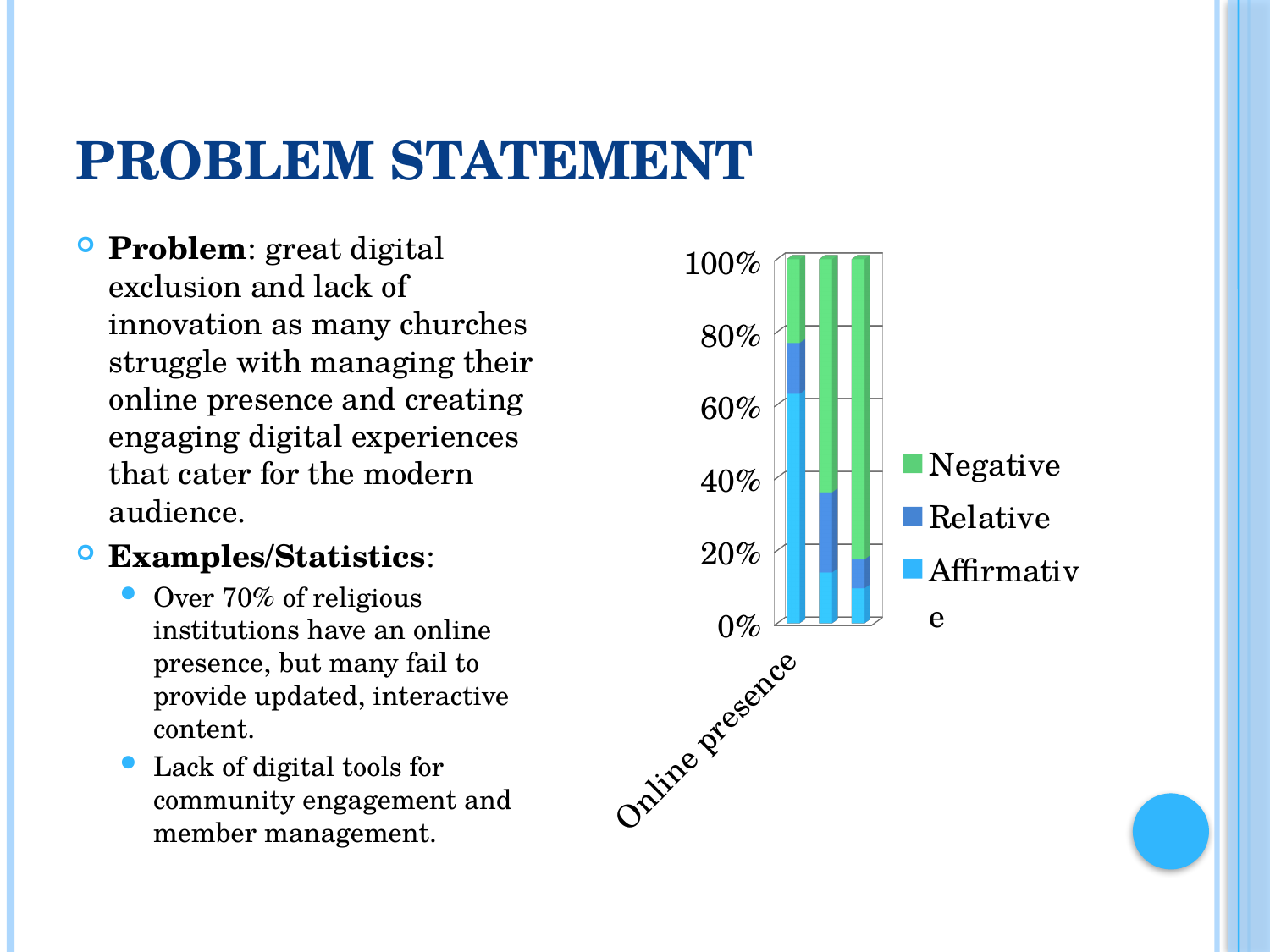

# problem Statement
Problem: great digital exclusion and lack of innovation as many churches struggle with managing their online presence and creating engaging digital experiences that cater for the modern audience.
Examples/Statistics:
Over 70% of religious institutions have an online presence, but many fail to provide updated, interactive content.
Lack of digital tools for community engagement and member management.

[unsupported chart]